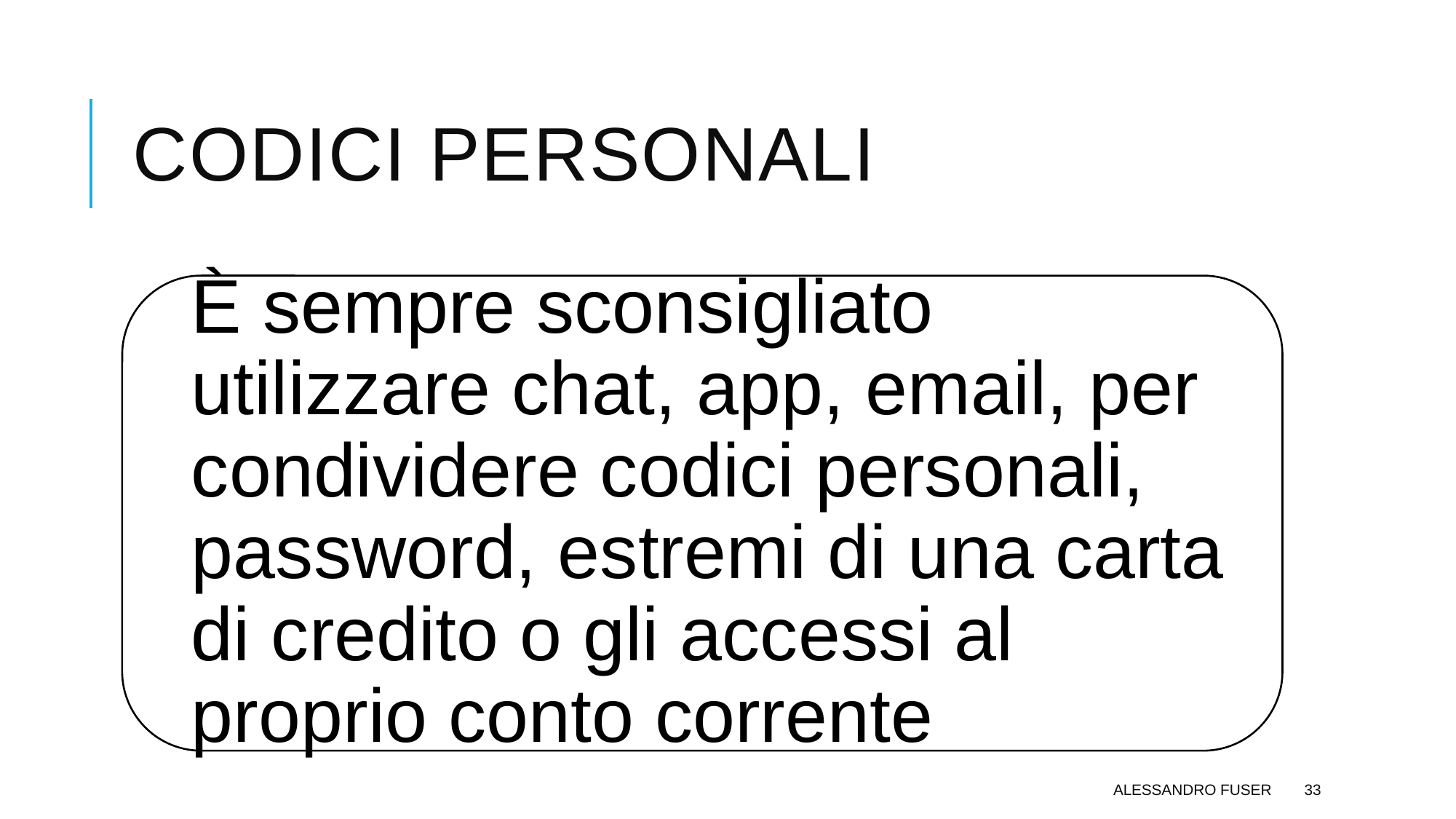

# Codici personali
È sempre sconsigliato utilizzare chat, app, email, per condividere codici personali, password, estremi di una carta di credito o gli accessi al proprio conto corrente
Alessandro Fuser
33